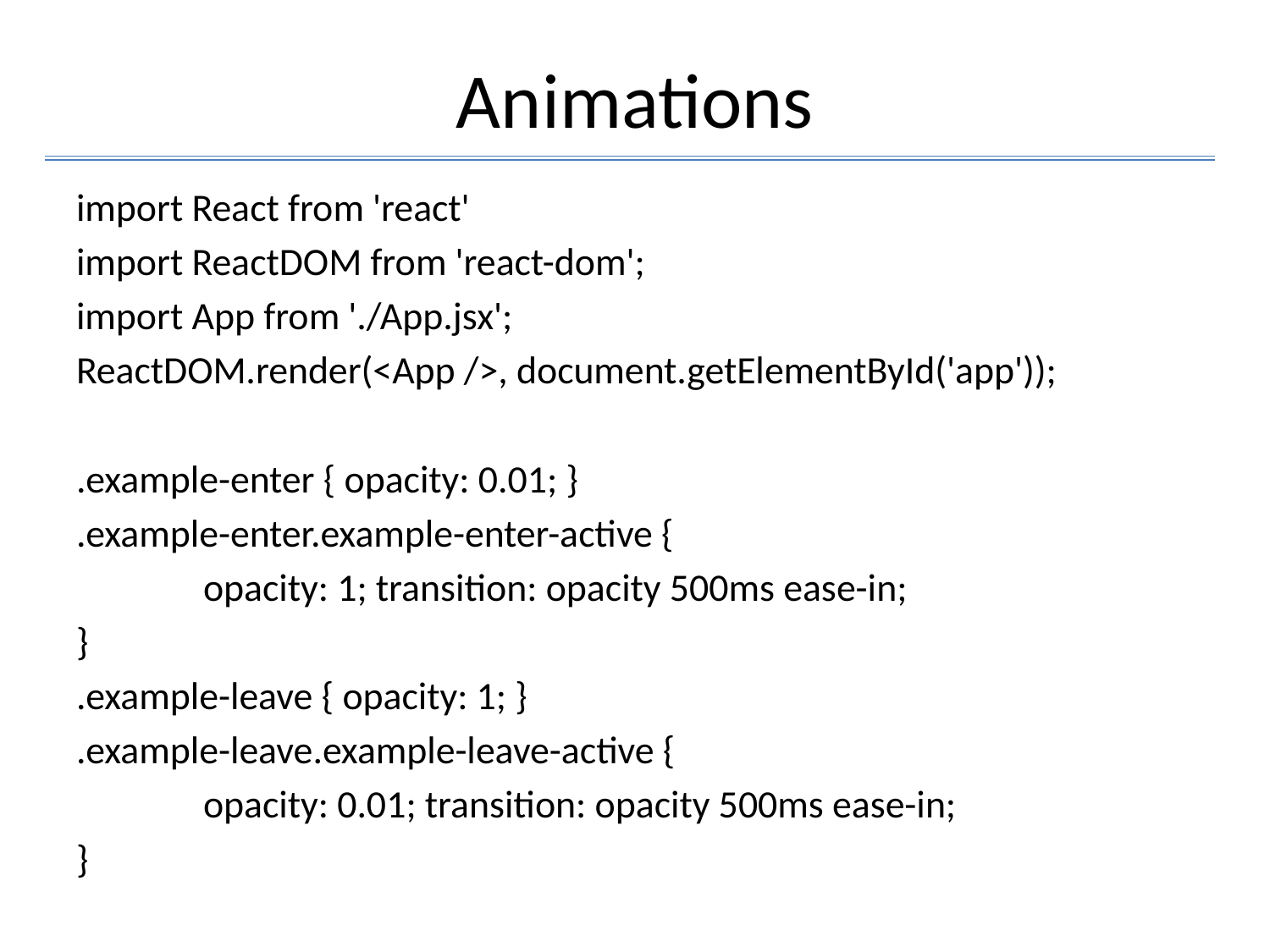

# Animations
import React from 'react'
import ReactDOM from 'react-dom';
import App from './App.jsx';
ReactDOM.render(<App />, document.getElementById('app'));

.example-enter { opacity: 0.01; }
.example-enter.example-enter-active {
	opacity: 1; transition: opacity 500ms ease-in;
}
.example-leave { opacity: 1; }
.example-leave.example-leave-active {
	opacity: 0.01; transition: opacity 500ms ease-in;
}